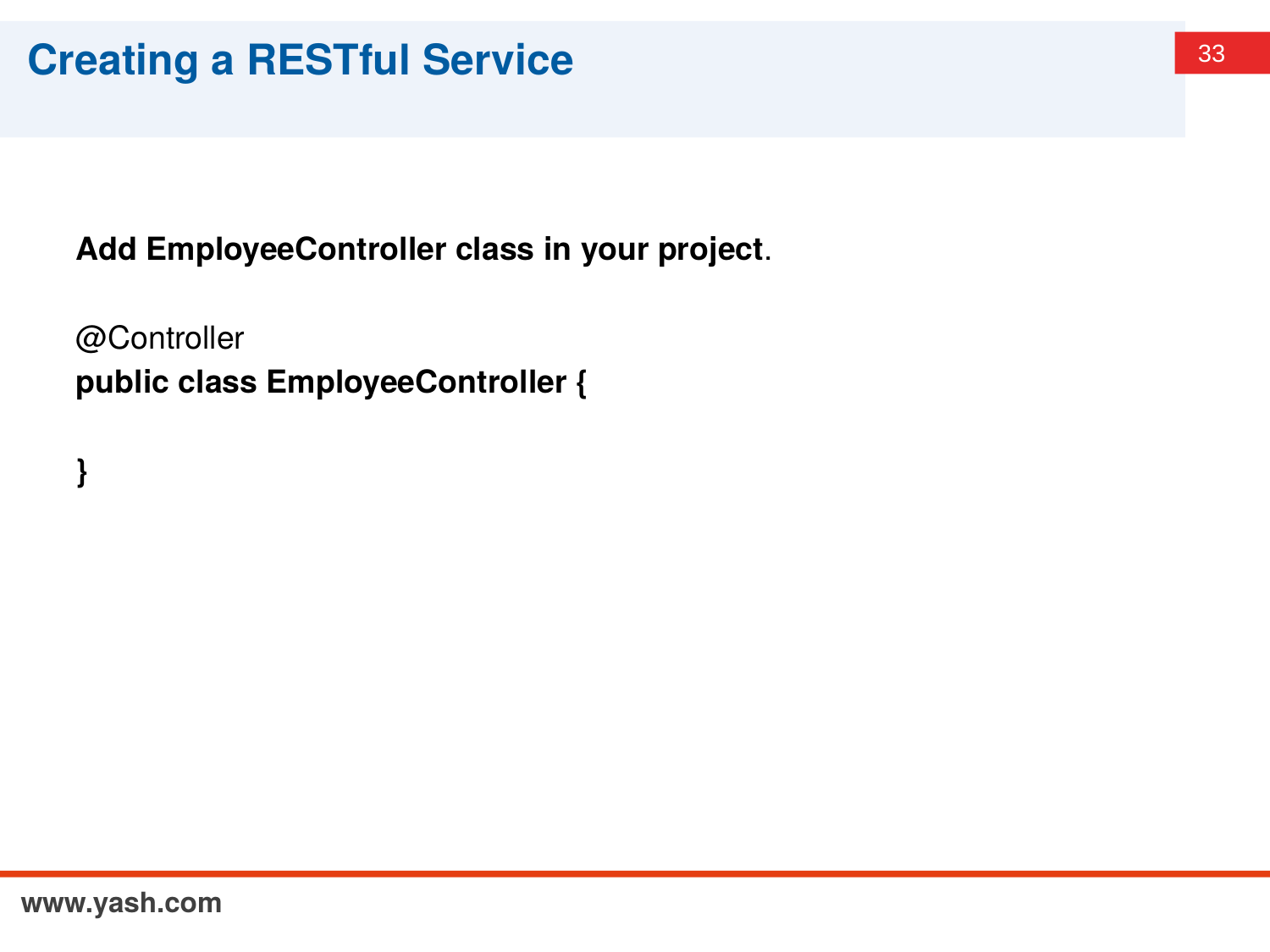

# Creating a RESTful Service
Add EmployeeController class in your project.

@Controller
public class EmployeeController {

}